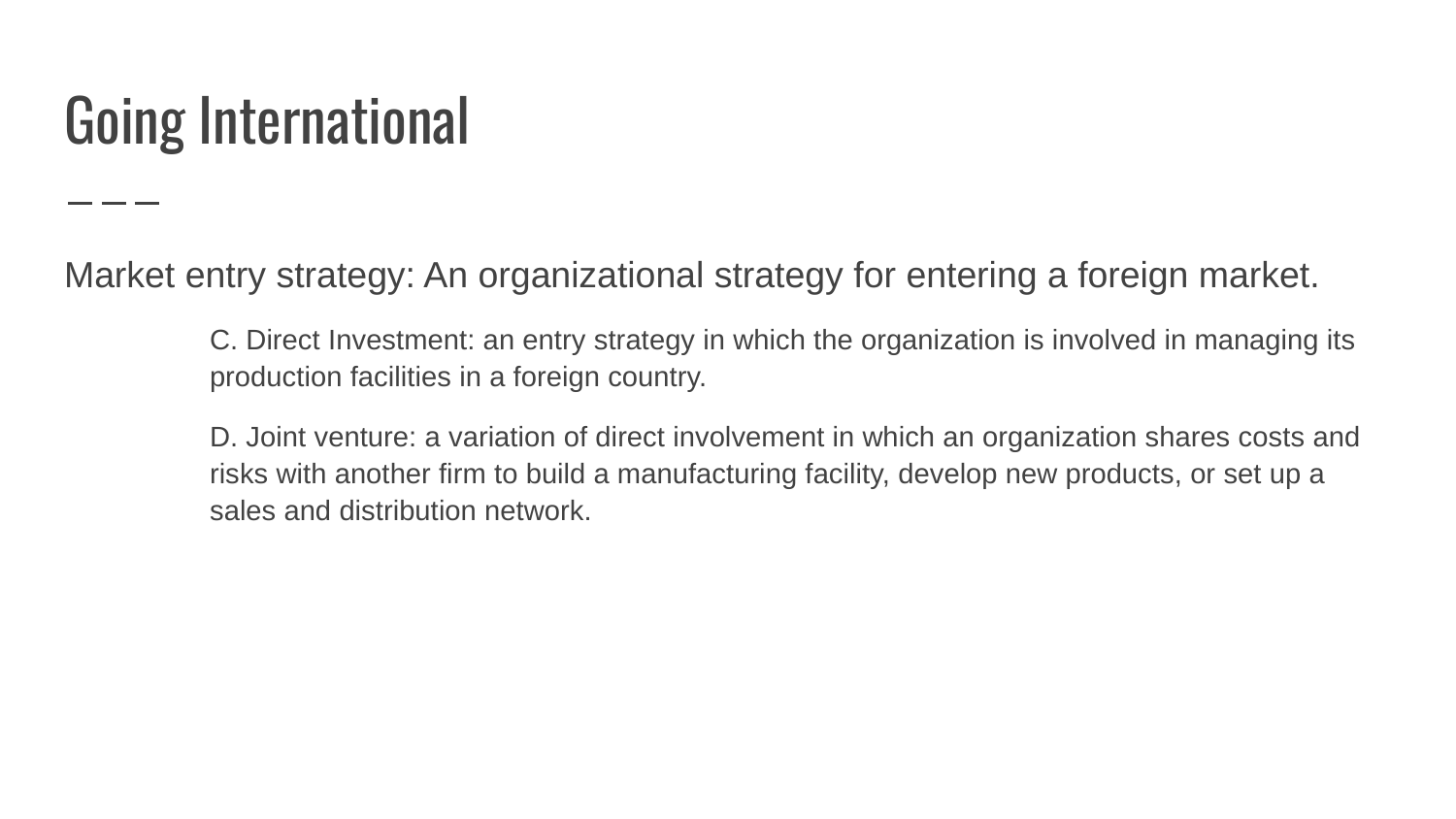

# Going International
Market entry strategy: An organizational strategy for entering a foreign market.
C. Direct Investment: an entry strategy in which the organization is involved in managing its production facilities in a foreign country.
D. Joint venture: a variation of direct involvement in which an organization shares costs and risks with another firm to build a manufacturing facility, develop new products, or set up a sales and distribution network.